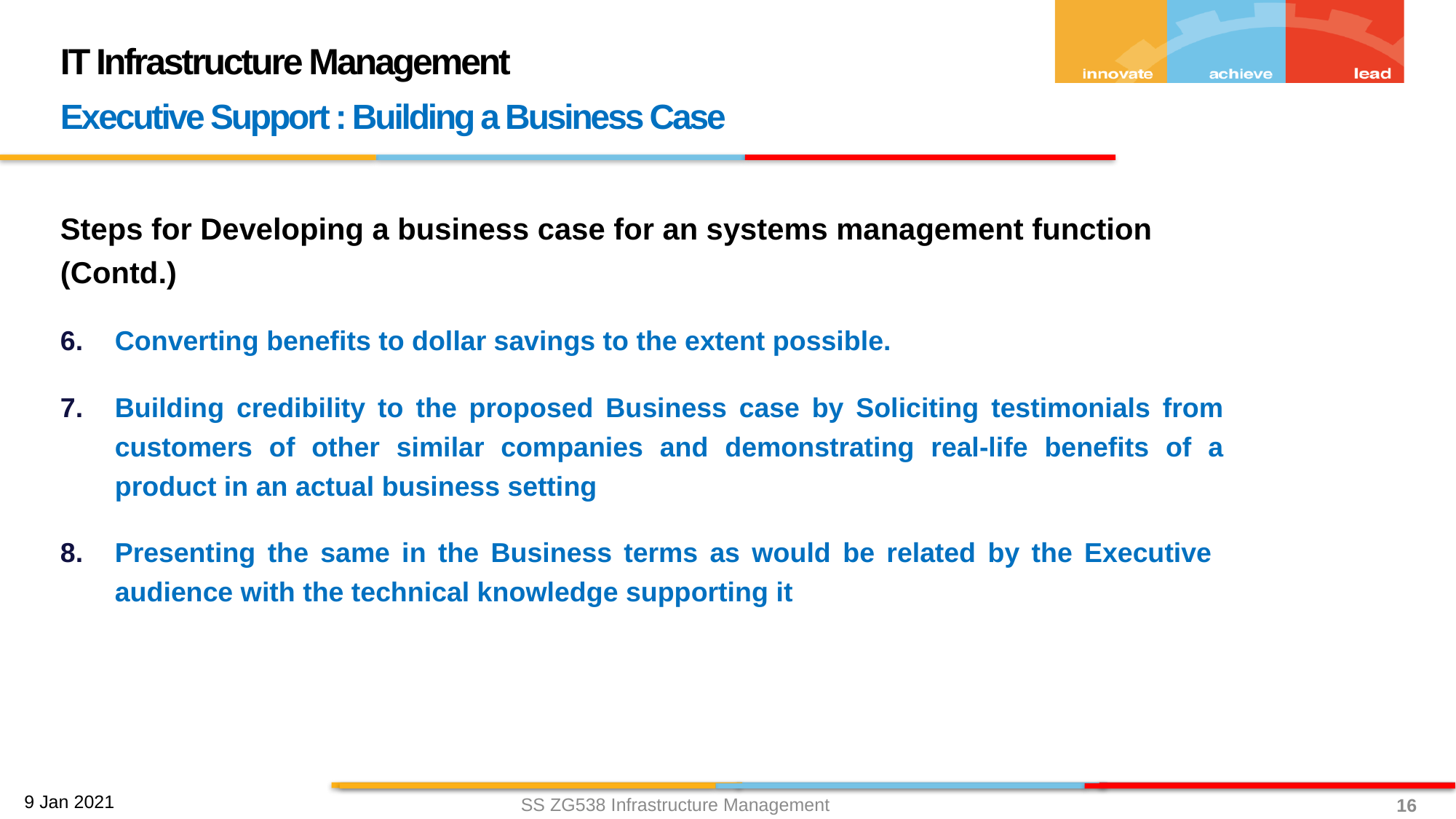

IT Infrastructure Management
Executive Support : Building a Business Case

Steps for Developing a business case for an systems management function (Contd.)
Converting benefits to dollar savings to the extent possible.
Building credibility to the proposed Business case by Soliciting testimonials from customers of other similar companies and demonstrating real-life benefits of a product in an actual business setting
Presenting the same in the Business terms as would be related by the Executive  audience with the technical knowledge supporting it
SS ZG538 Infrastructure Management
16